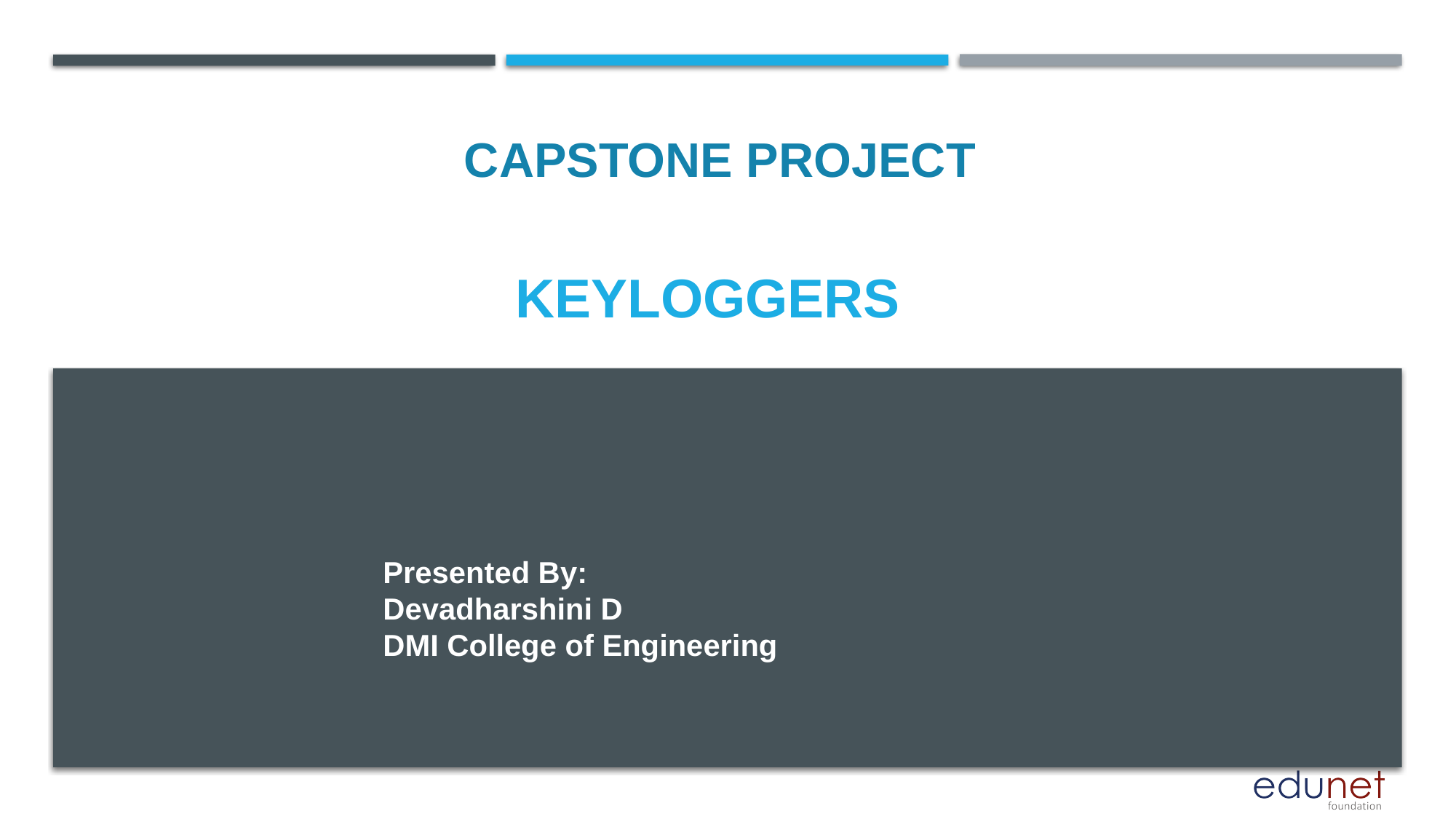

CAPSTONE PROJECT
# keyloggers
Presented By:
Devadharshini D
DMI College of Engineering